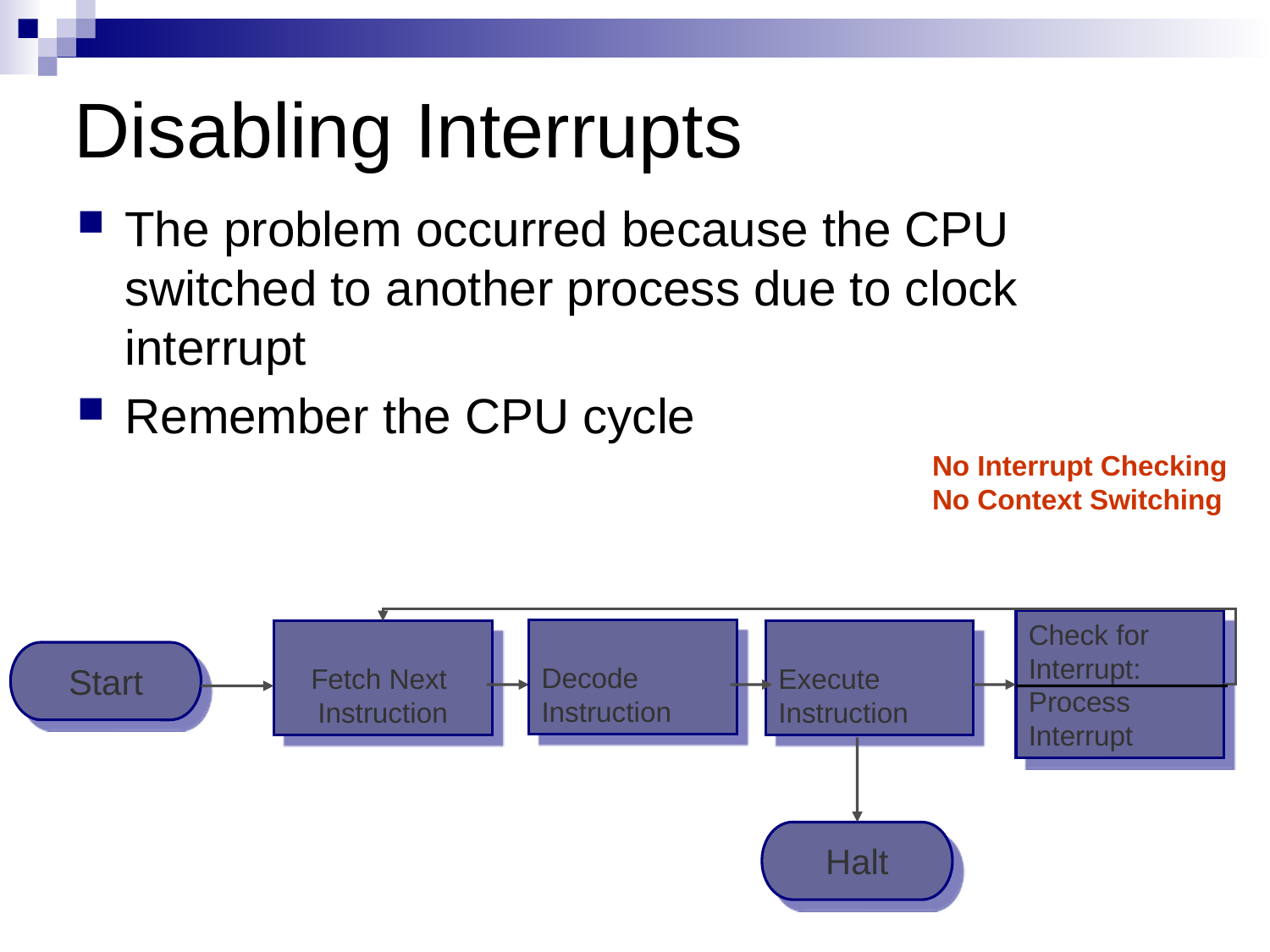

# Disabling Interrupts
The problem occurred because the CPU switched to another process due to clock interrupt
Remember the CPU cycle
No Interrupt Checking
No Context Switching
Check for Interrupt:
Process Interrupt

Decode Instruction

Fetch Next
Instruction

Execute Instruction
Start

Halt